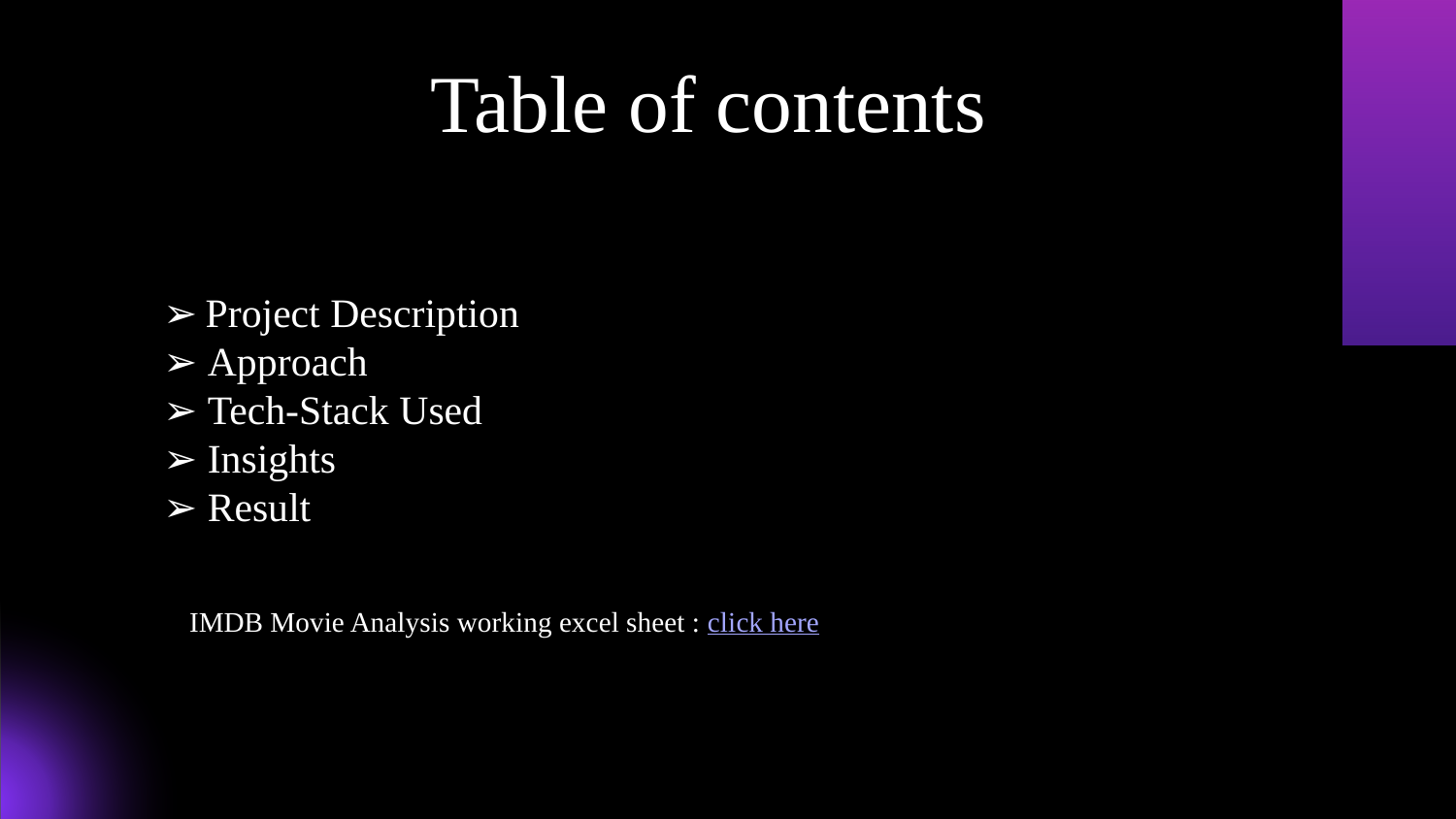

Table of contents
➢ Project Description
➢ Approach
➢ Tech-Stack Used
➢ Insights
➢ Result
IMDB Movie Analysis working excel sheet : click here